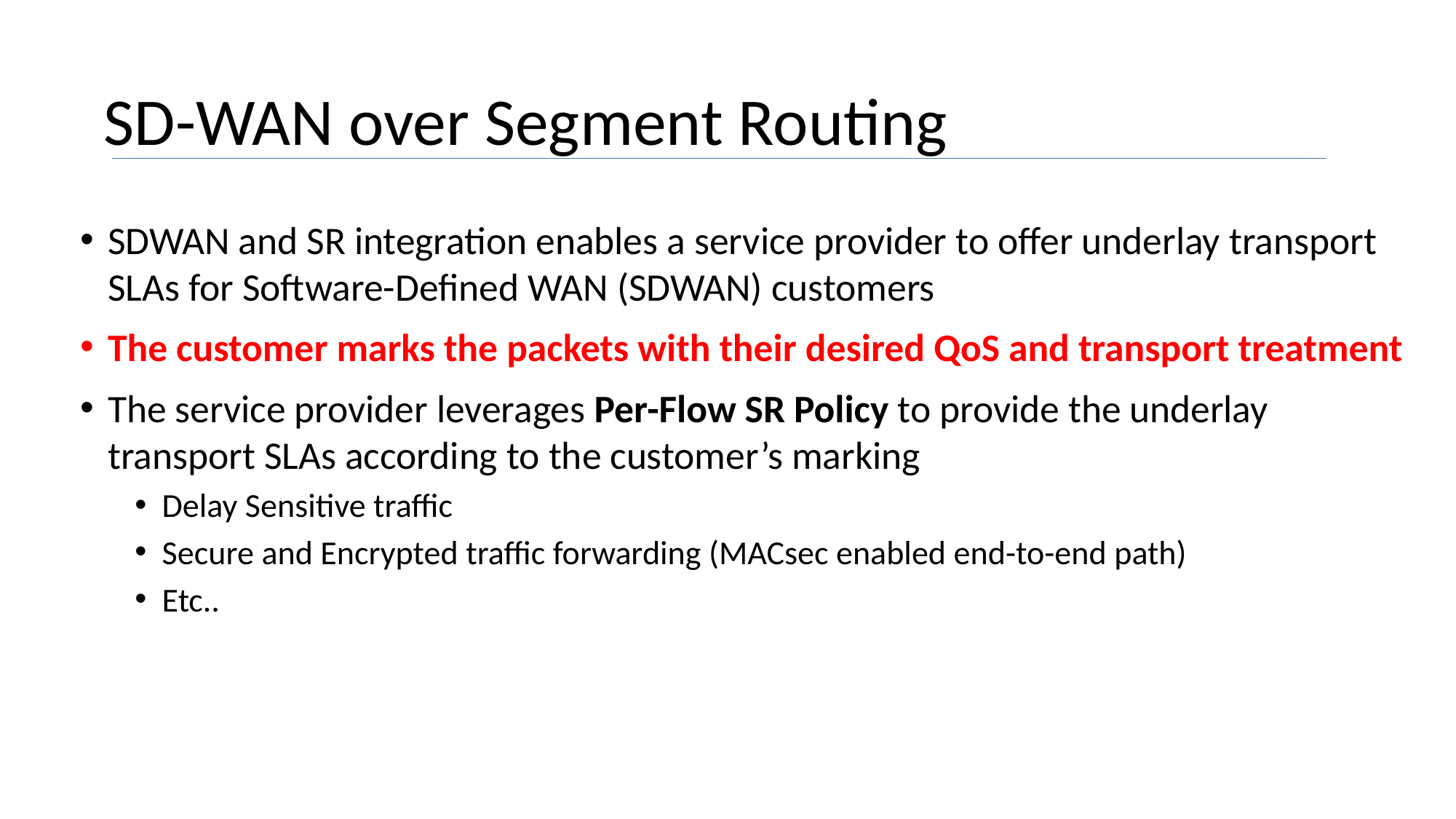

# SD-WAN over Segment Routing
SDWAN and SR integration enables a service provider to offer underlay transport SLAs for Software-Defined WAN (SDWAN) customers
The customer marks the packets with their desired QoS and transport treatment
The service provider leverages Per-Flow SR Policy to provide the underlay transport SLAs according to the customer’s marking
Delay Sensitive traffic
Secure and Encrypted traffic forwarding (MACsec enabled end-to-end path)
Etc..